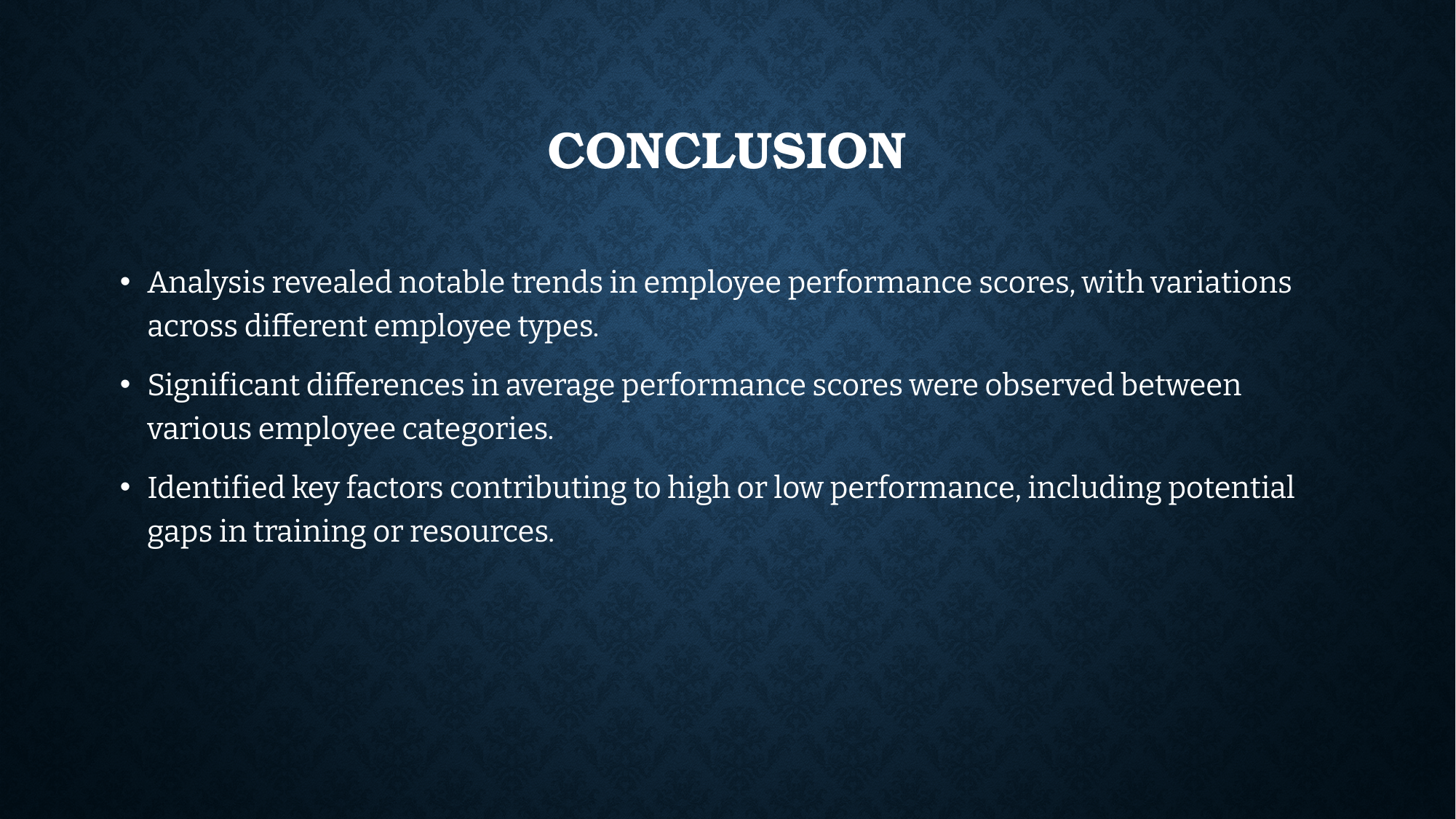

# CONCLUSION
Analysis revealed notable trends in employee performance scores, with variations across different employee types.
Significant differences in average performance scores were observed between various employee categories.
Identified key factors contributing to high or low performance, including potential gaps in training or resources.